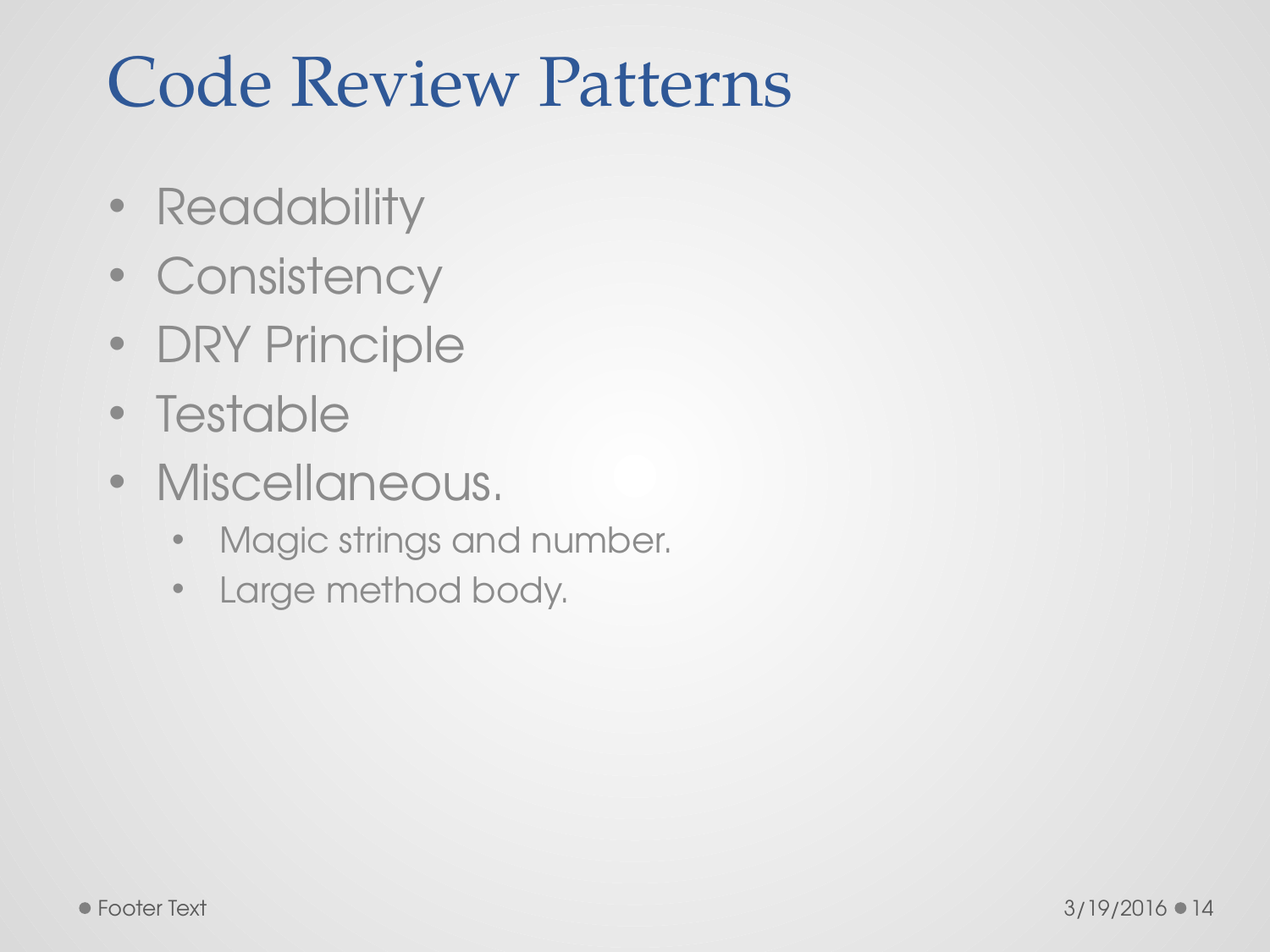

# Code Review Patterns
Readability
Consistency
DRY Principle
Testable
Miscellaneous.
Magic strings and number.
Large method body.
Footer Text
3/19/2016
14